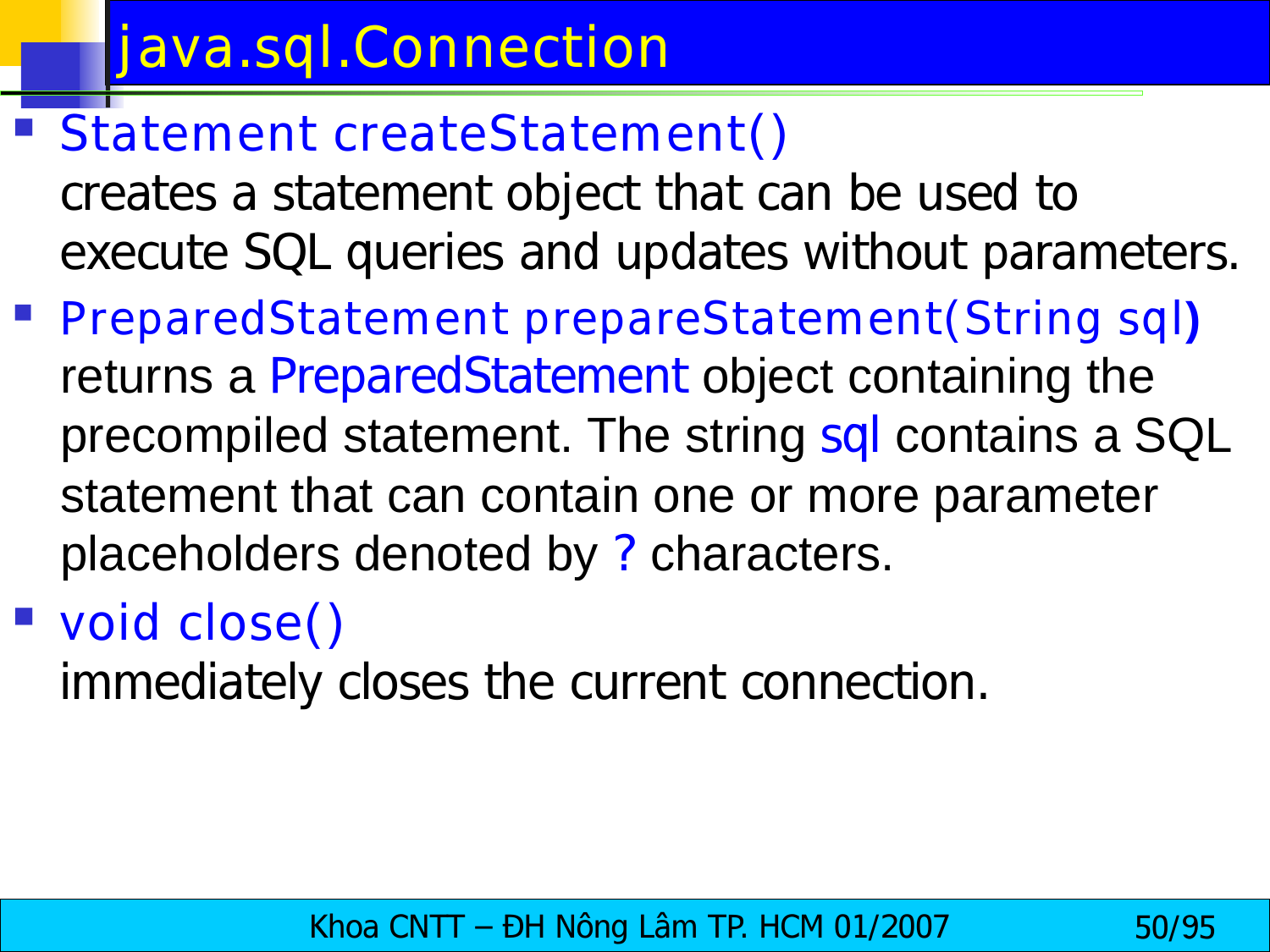

# java.sql.Connection
Statement createStatement()
creates a statement object that can be used to execute SQL queries and updates without parameters.
PreparedStatement prepareStatement(String sql)
returns a PreparedStatement object containing the precompiled statement. The string sql contains a SQL statement that can contain one or more parameter placeholders denoted by ? characters.
void close()
immediately closes the current connection.